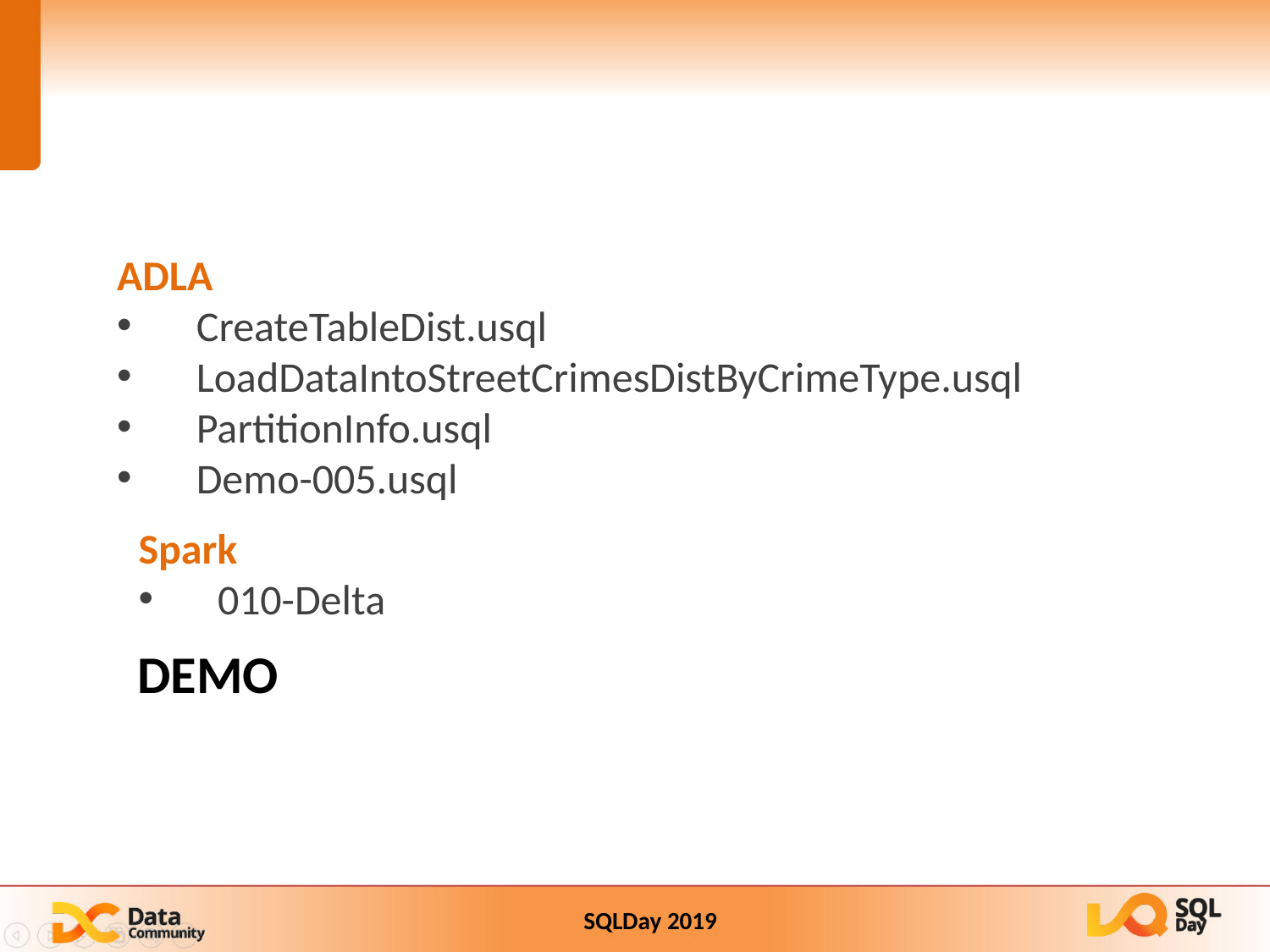

ADLA
CreateTableDist.usql
LoadDataIntoStreetCrimesDistByCrimeType.usql
PartitionInfo.usql
Demo-005.usql
Spark
010-Delta
# DEMO